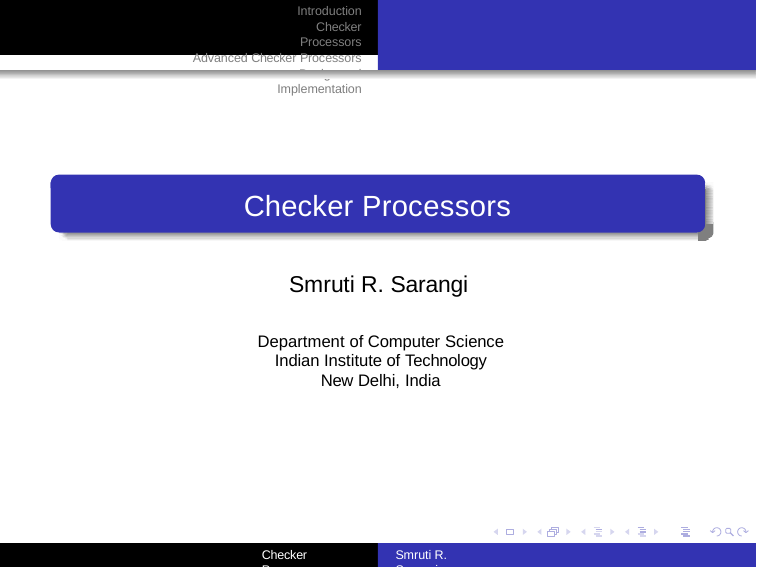

Introduction  Checker Processors
Advanced Checker Processors  Design and Implementation

Checker Processors
Smruti R. Sarangi

Department of Computer Science  Indian Institute of Technology  New Delhi, India

Checker Processors
Smruti R. Sarangi